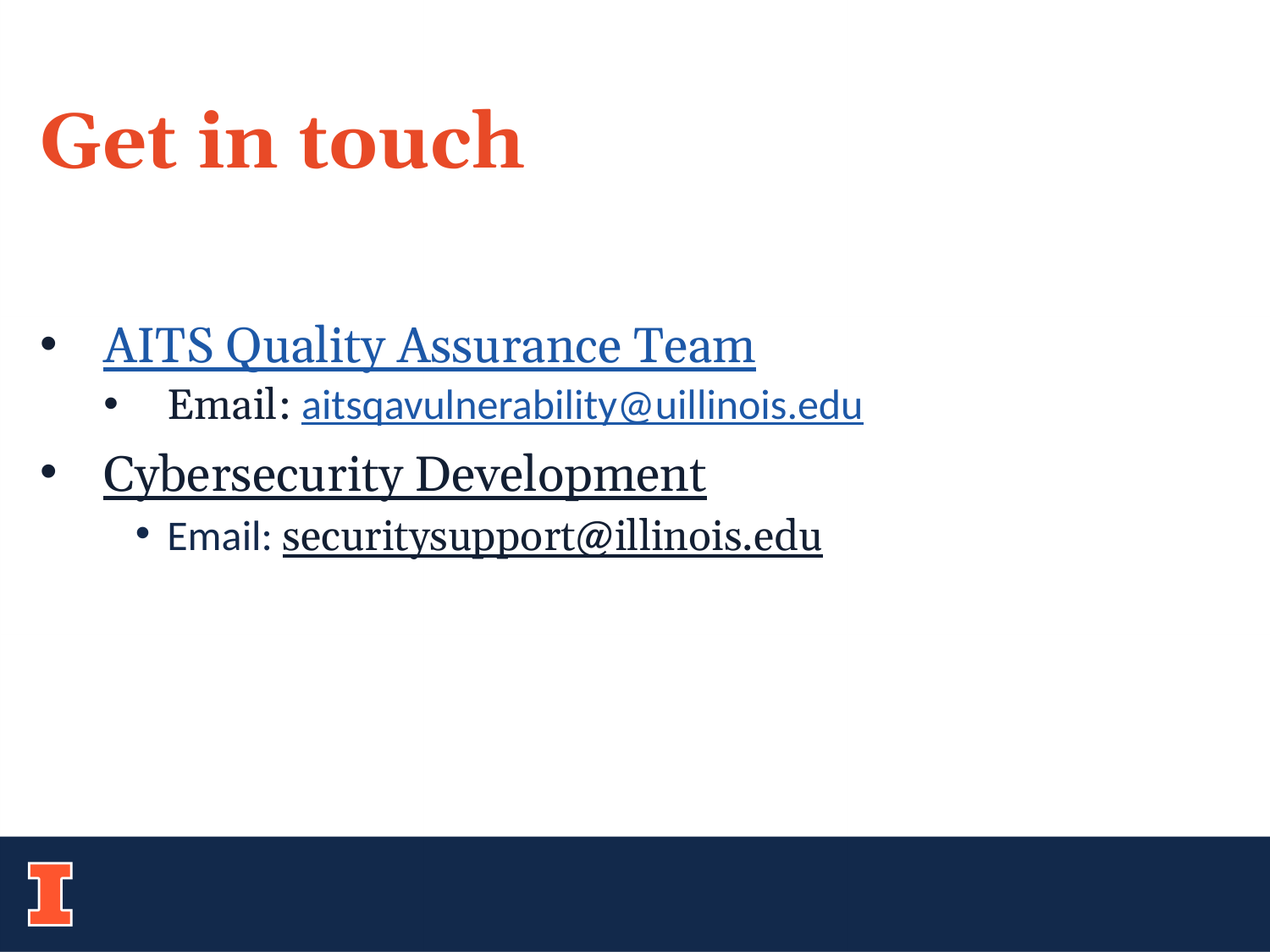

Get in touch

AITS Quality Assurance Team
Email: aitsqavulnerability@uillinois.edu
Cybersecurity Development
Email: securitysupport@illinois.edu